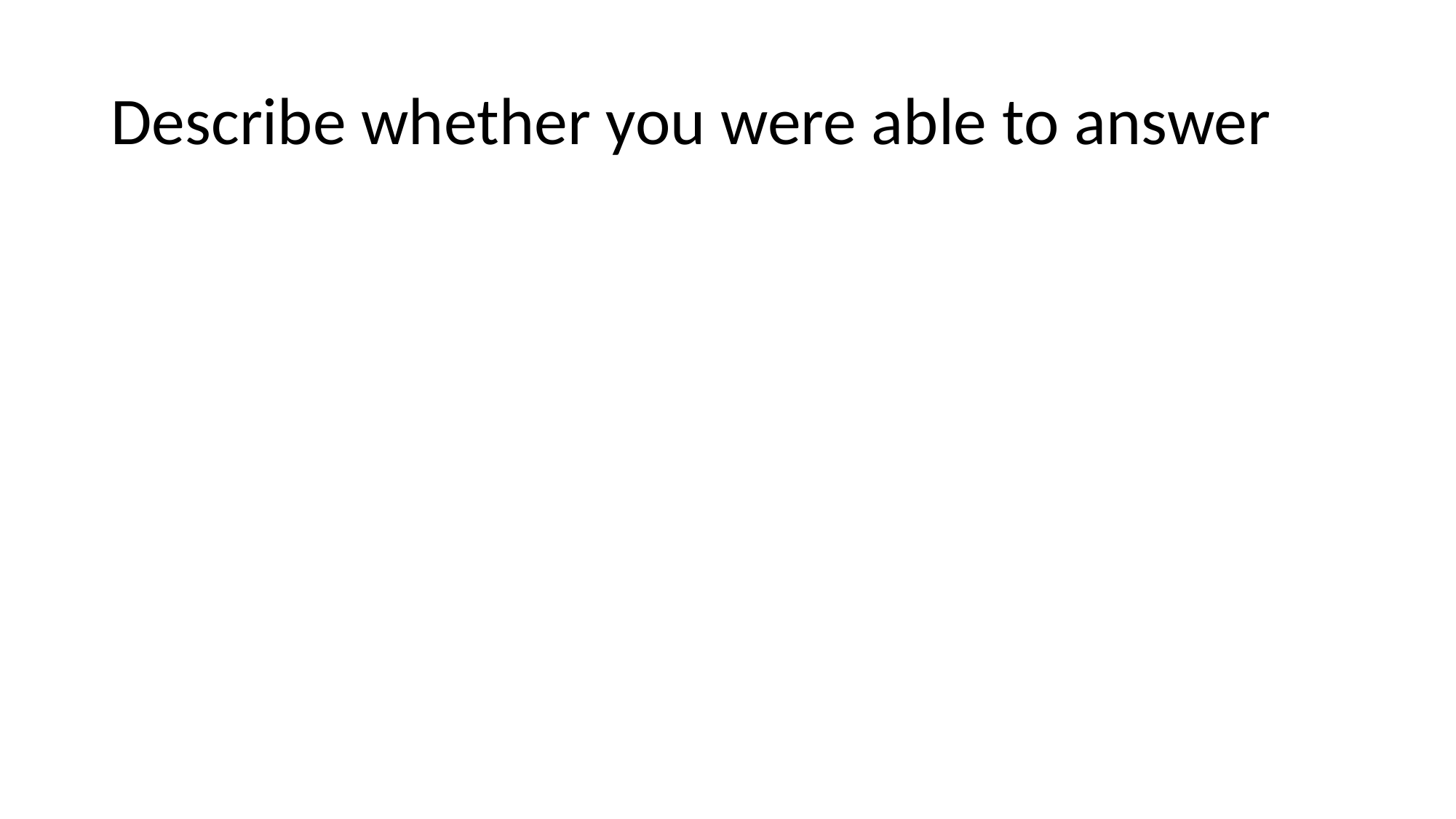

# Describe whether you were able to answer